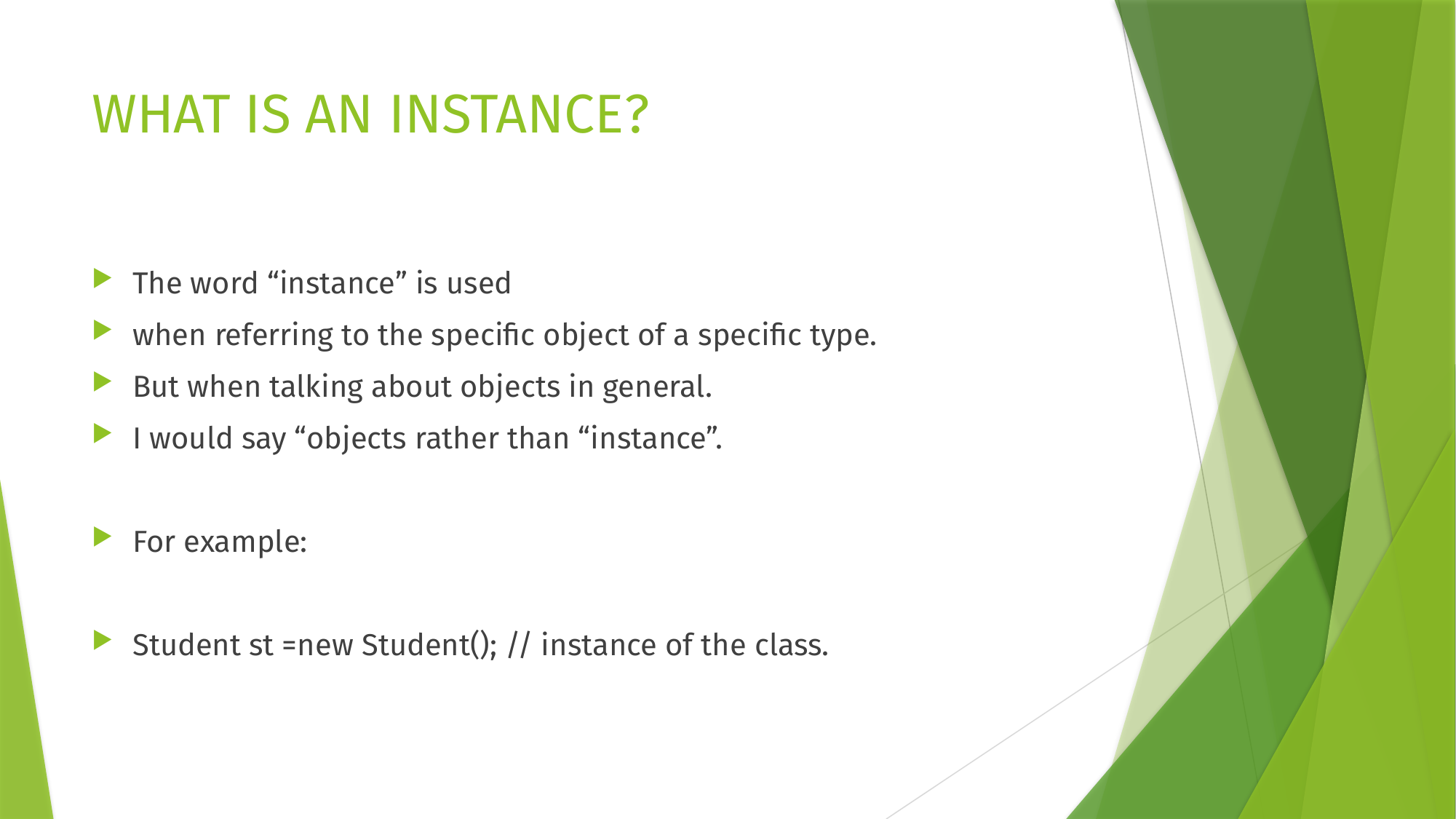

# WHAT IS AN INSTANCE?
The word “instance” is used
when referring to the specific object of a specific type.
But when talking about objects in general.
I would say “objects rather than “instance”.

For example:

Student st =new Student(); // instance of the class.